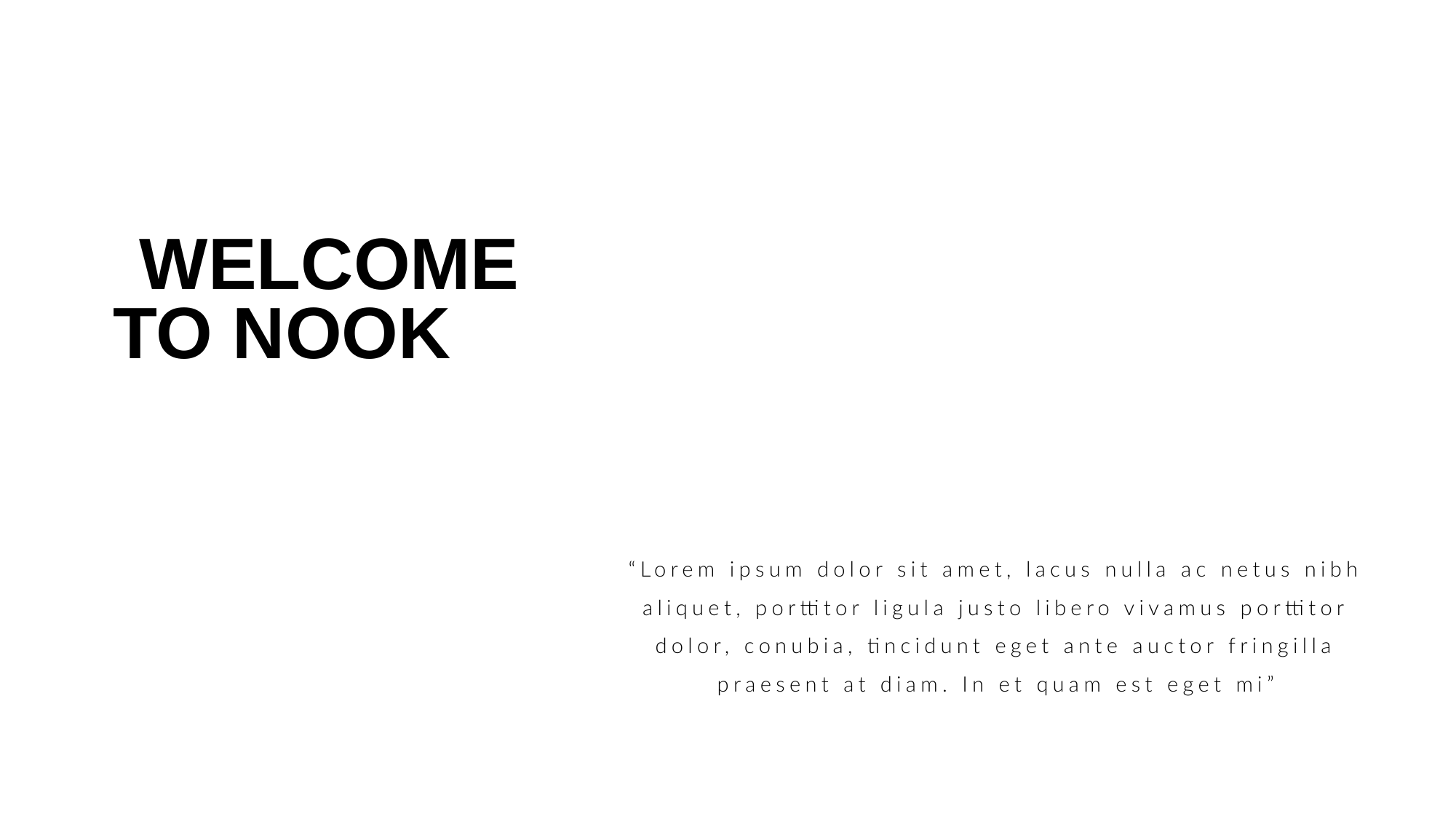

WELCOME
TO NOOK
“Lorem ipsum dolor sit amet, lacus nulla ac netus nibh aliquet, porttitor ligula justo libero vivamus porttitor dolor, conubia, tincidunt eget ante auctor fringilla praesent at diam. In et quam est eget mi”